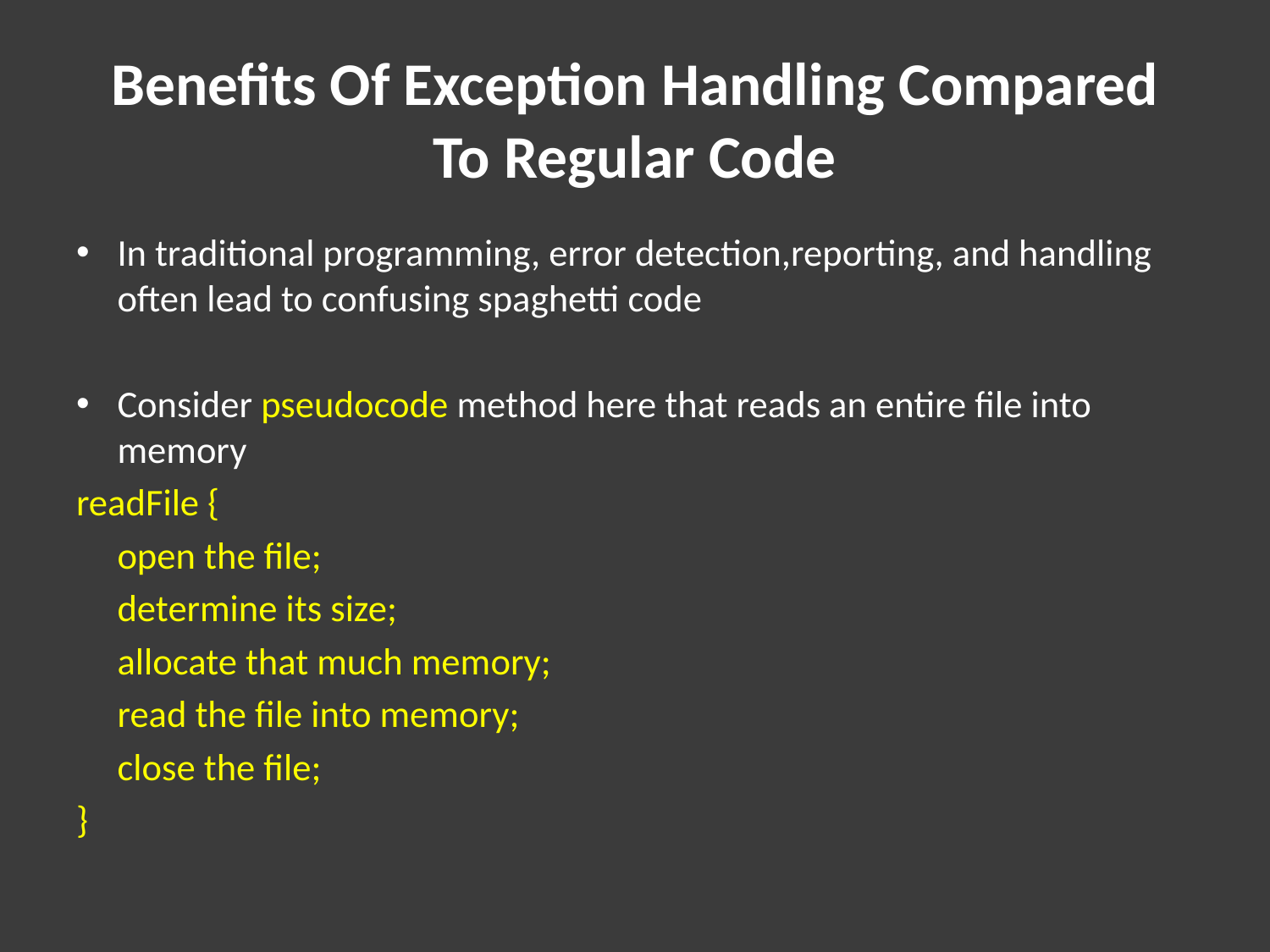

# Benefits Of Exception Handling Compared To Regular Code
In traditional programming, error detection,reporting, and handling often lead to confusing spaghetti code

Consider pseudocode method here that reads an entire file into memory
readFile {
	open the file;
	determine its size;
	allocate that much memory;
	read the file into memory;
	close the file;
}